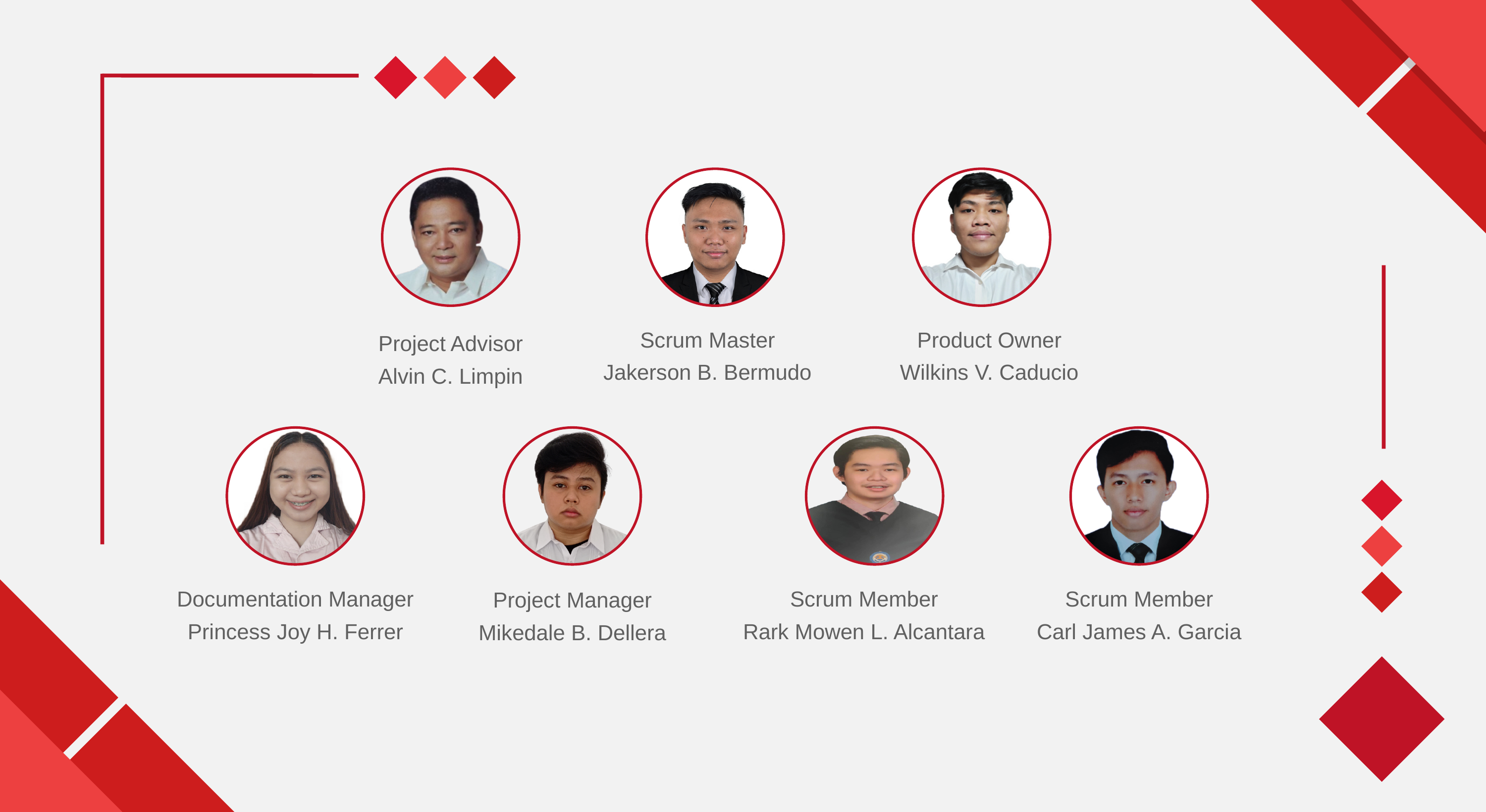

Scrum Master
Jakerson B. Bermudo
Product Owner
Wilkins V. Caducio
Project Advisor
Alvin C. Limpin

Documentation Manager
Princess Joy H. Ferrer
Scrum Member
Rark Mowen L. Alcantara
Scrum Member
Carl James A. Garcia

Project Manager
Mikedale B. Dellera